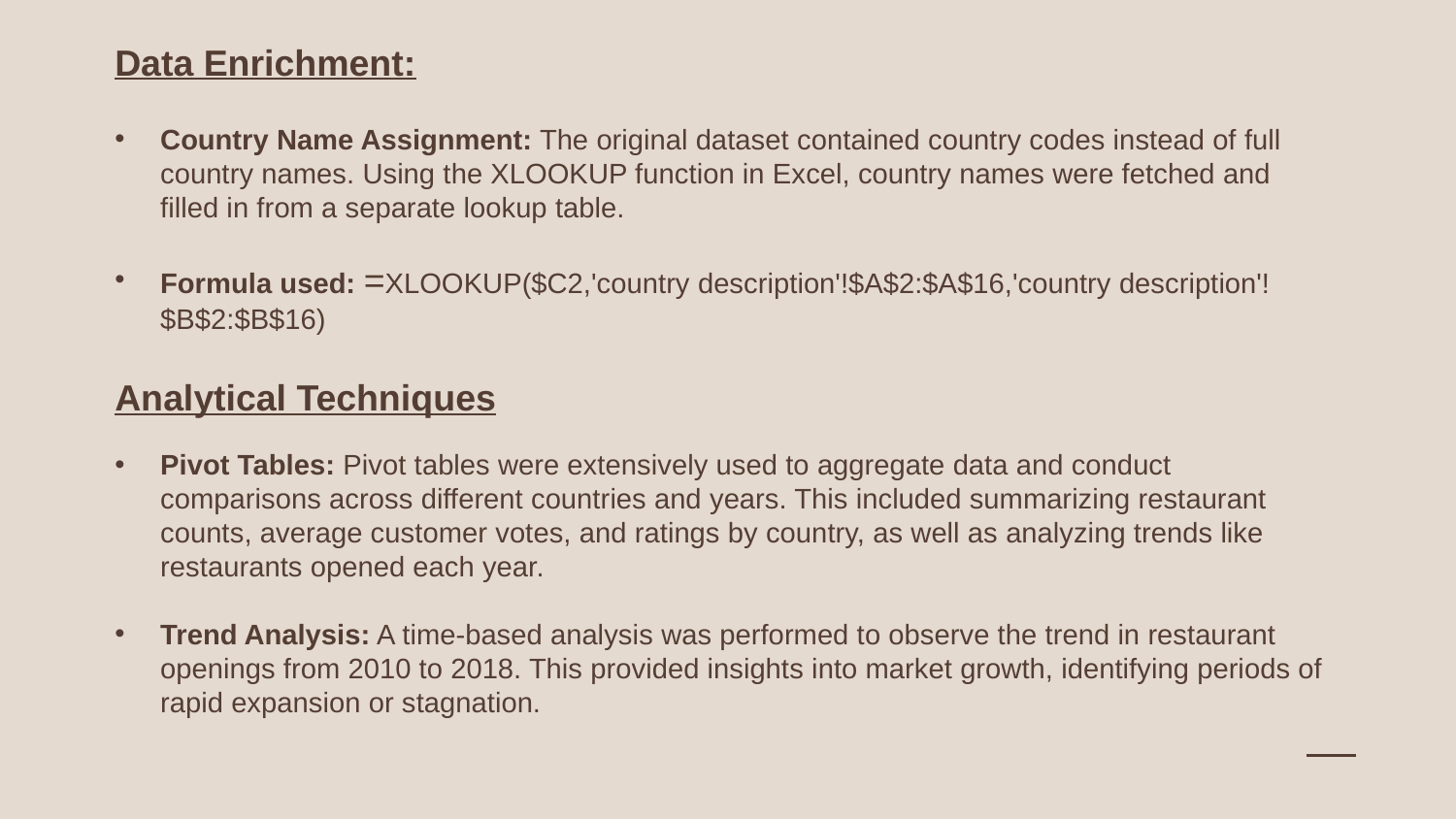

Data Enrichment:
Country Name Assignment: The original dataset contained country codes instead of full country names. Using the XLOOKUP function in Excel, country names were fetched and filled in from a separate lookup table.

Formula used: =XLOOKUP($C2,'country description'!$A$2:$A$16,'country description'!$B$2:$B$16)
Analytical Techniques

Pivot Tables: Pivot tables were extensively used to aggregate data and conduct comparisons across different countries and years. This included summarizing restaurant counts, average customer votes, and ratings by country, as well as analyzing trends like restaurants opened each year.

Trend Analysis: A time-based analysis was performed to observe the trend in restaurant openings from 2010 to 2018. This provided insights into market growth, identifying periods of rapid expansion or stagnation.